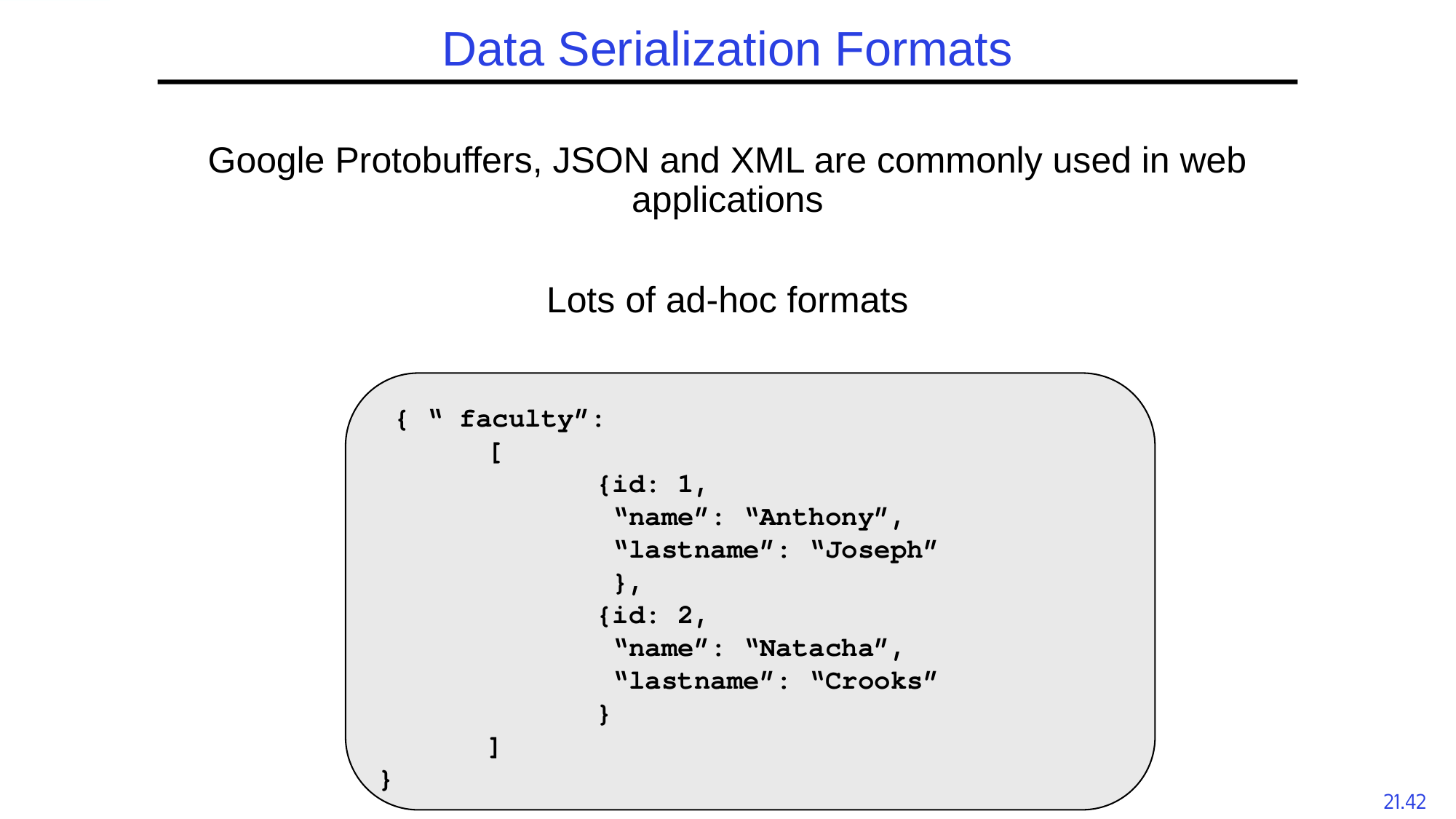

# Data Serialization Formats
Google Protobuffers, JSON and XML are commonly used in web applications

Lots of ad-hoc formats
 { “ faculty”:
	[
		{id: 1,
		 “name”: “Anthony”,
		 “lastname”: “Joseph”
		 },
		{id: 2,
		 “name”: “Natacha”,
		 “lastname”: “Crooks”
		}
	]
}